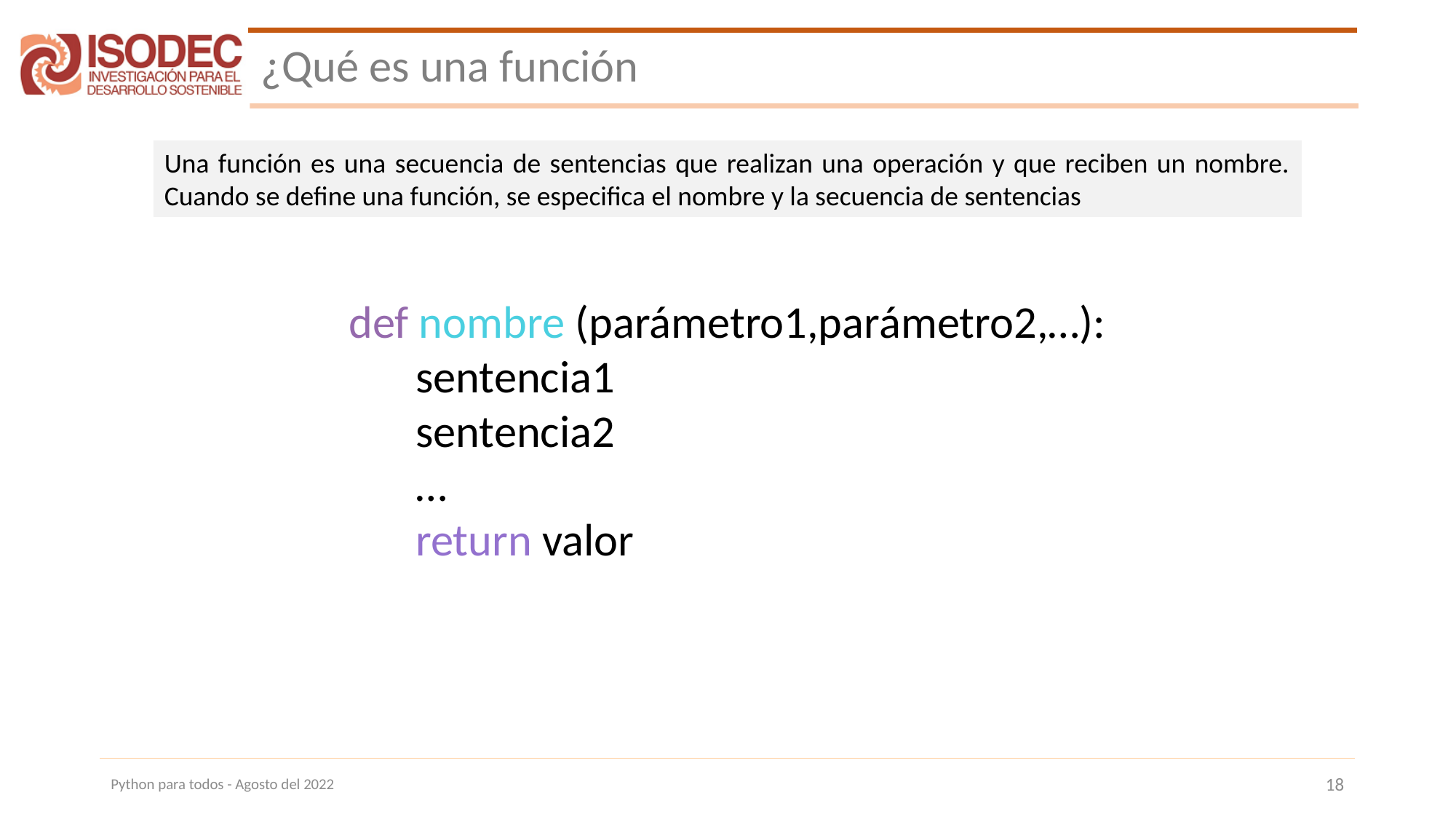

# ¿Qué es una función
Una función es una secuencia de sentencias que realizan una operación y que reciben un nombre. Cuando se define una función, se especifica el nombre y la secuencia de sentencias
def nombre (parámetro1,parámetro2,…):
	sentencia1
	sentencia2
	…
	return valor
Python para todos - Agosto del 2022
18